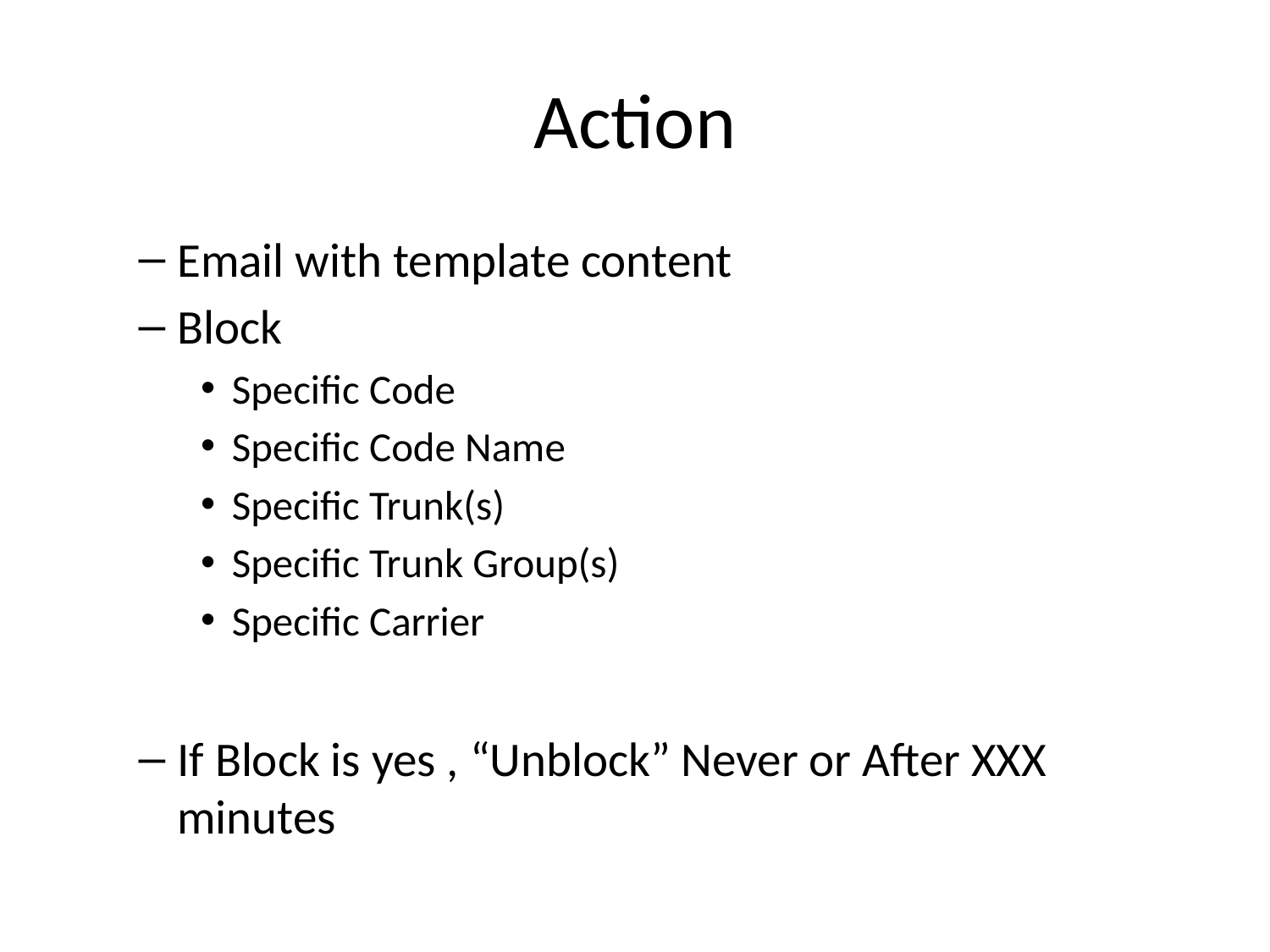

# Action
Email with template content
Block
Specific Code
Specific Code Name
Specific Trunk(s)
Specific Trunk Group(s)
Specific Carrier

If Block is yes , “Unblock” Never or After XXX minutes